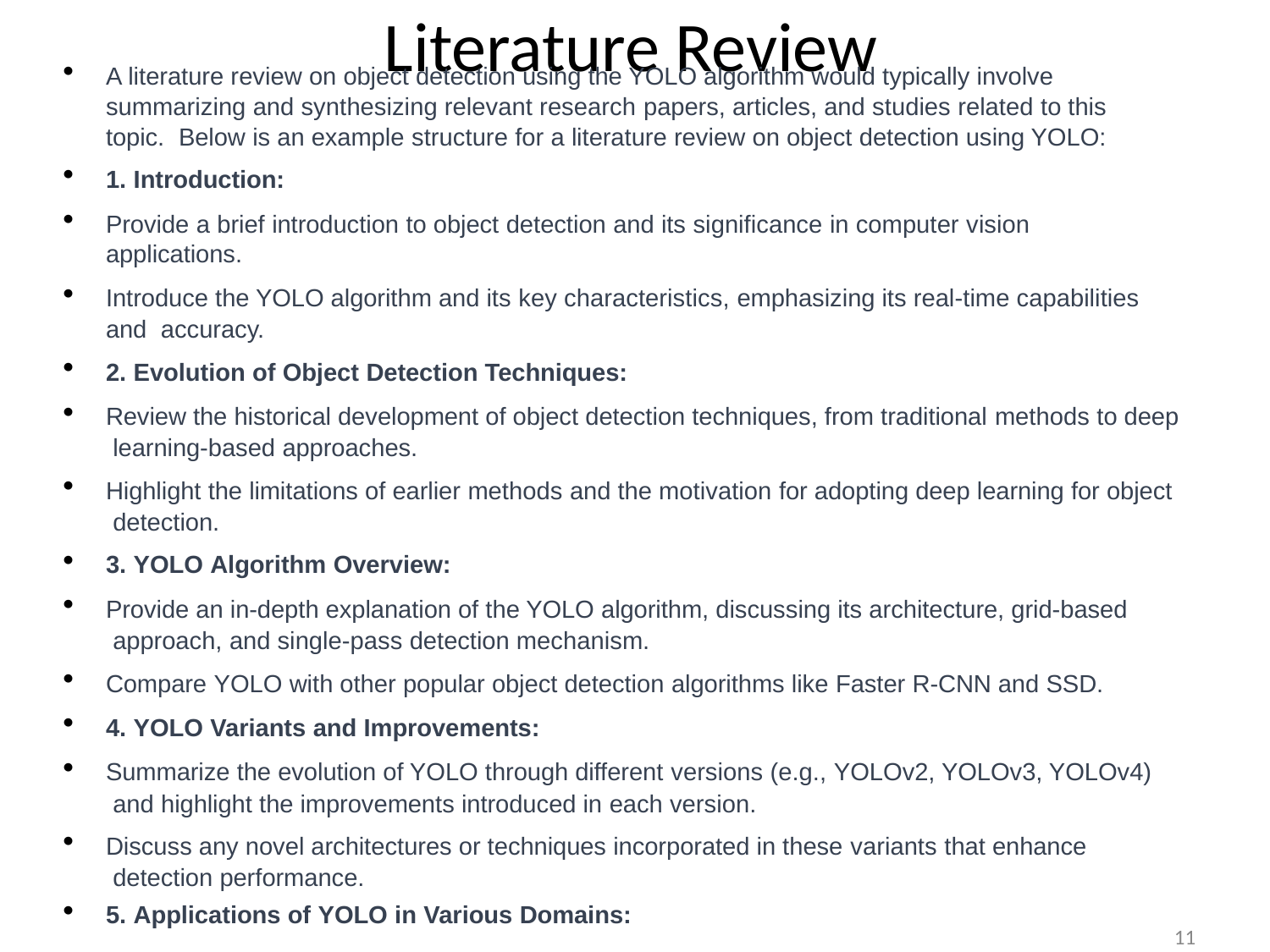

# Literature Review
A literature review on object detection using the YOLO algorithm would typically involve  summarizing and synthesizing relevant research papers, articles, and studies related to this topic.  Below is an example structure for a literature review on object detection using YOLO:
1. Introduction:
Provide a brief introduction to object detection and its significance in computer vision applications.
Introduce the YOLO algorithm and its key characteristics, emphasizing its real-time capabilities and  accuracy.
2. Evolution of Object Detection Techniques:
Review the historical development of object detection techniques, from traditional methods to deep  learning-based approaches.
Highlight the limitations of earlier methods and the motivation for adopting deep learning for object  detection.
3. YOLO Algorithm Overview:
Provide an in-depth explanation of the YOLO algorithm, discussing its architecture, grid-based  approach, and single-pass detection mechanism.
Compare YOLO with other popular object detection algorithms like Faster R-CNN and SSD.
4. YOLO Variants and Improvements:
Summarize the evolution of YOLO through different versions (e.g., YOLOv2, YOLOv3, YOLOv4)  and highlight the improvements introduced in each version.
Discuss any novel architectures or techniques incorporated in these variants that enhance  detection performance.
5. Applications of YOLO in Various Domains:
11
Explore the diverse applications of YOLO in different domains, such as autonomous vehicles,